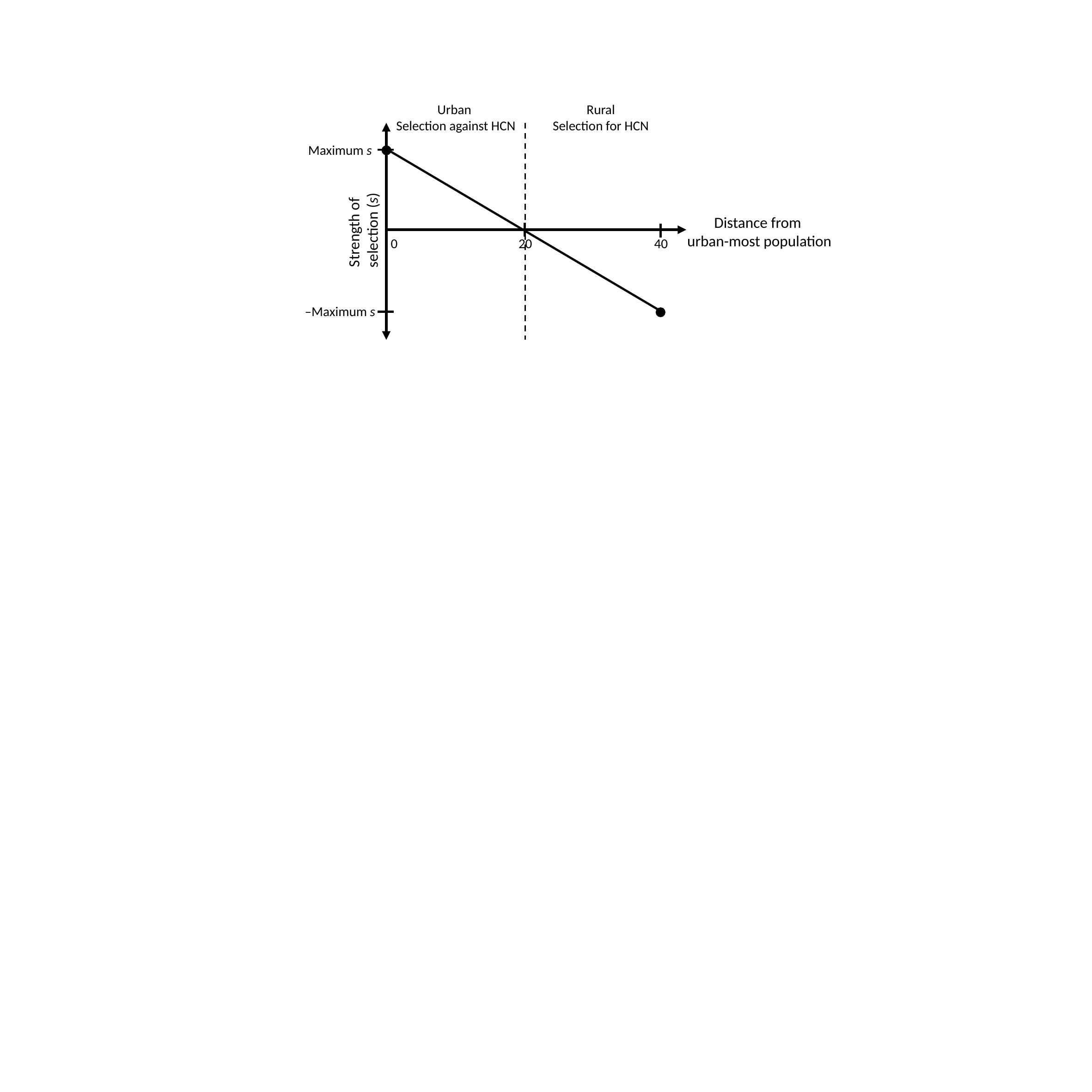

Urban
Selection against HCN
Rural
Selection for HCN
Maximum s

Strength of
selection (s)
Distance from
urban-most population
20
40
0
–Maximum s